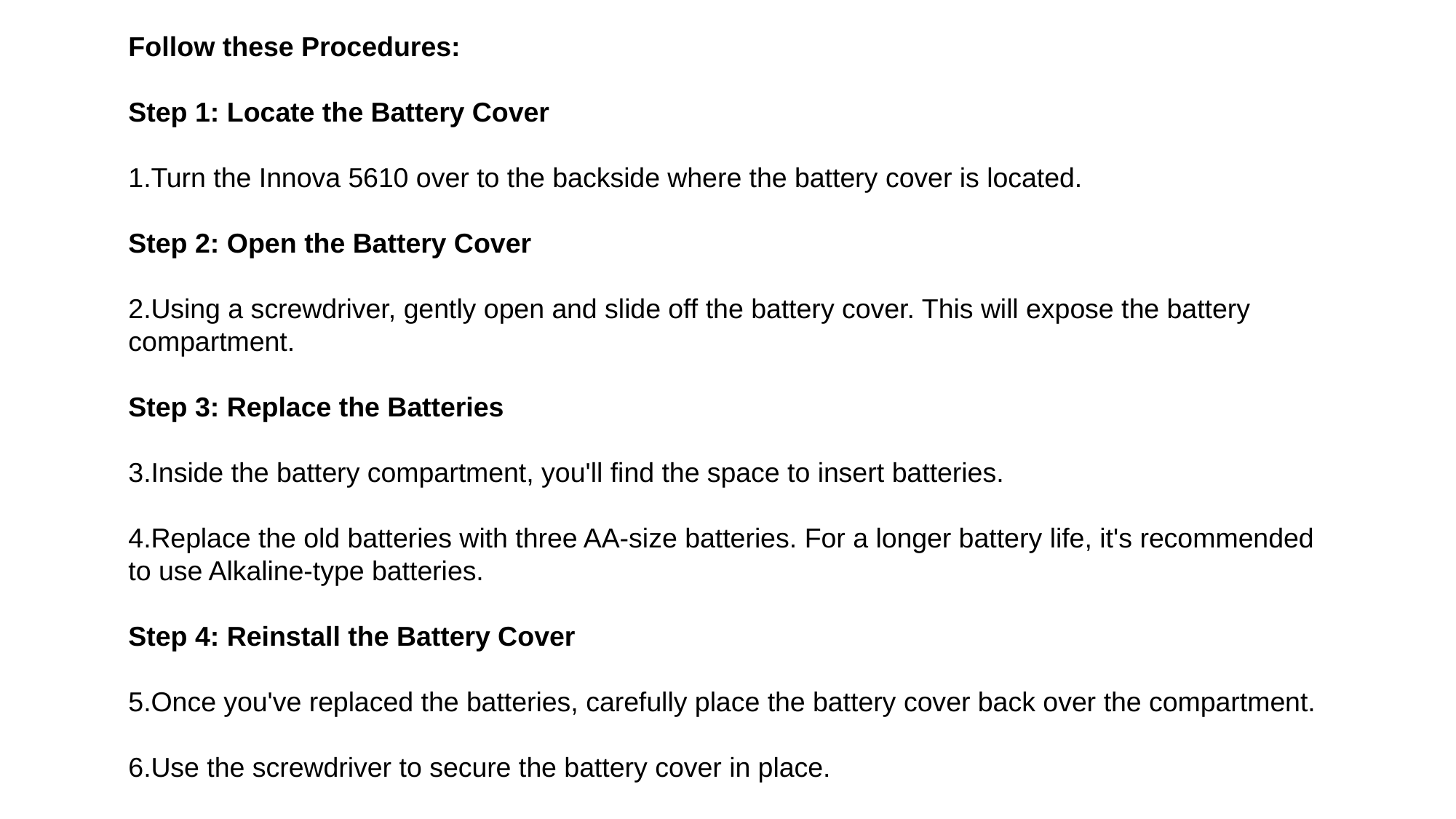

Follow these Procedures:

Step 1: Locate the Battery Cover

Turn the Innova 5610 over to the backside where the battery cover is located.

Step 2: Open the Battery Cover

Using a screwdriver, gently open and slide off the battery cover. This will expose the battery compartment.

Step 3: Replace the Batteries

Inside the battery compartment, you'll find the space to insert batteries.

Replace the old batteries with three AA-size batteries. For a longer battery life, it's recommended to use Alkaline-type batteries.

Step 4: Reinstall the Battery Cover

Once you've replaced the batteries, carefully place the battery cover back over the compartment.

Use the screwdriver to secure the battery cover in place.